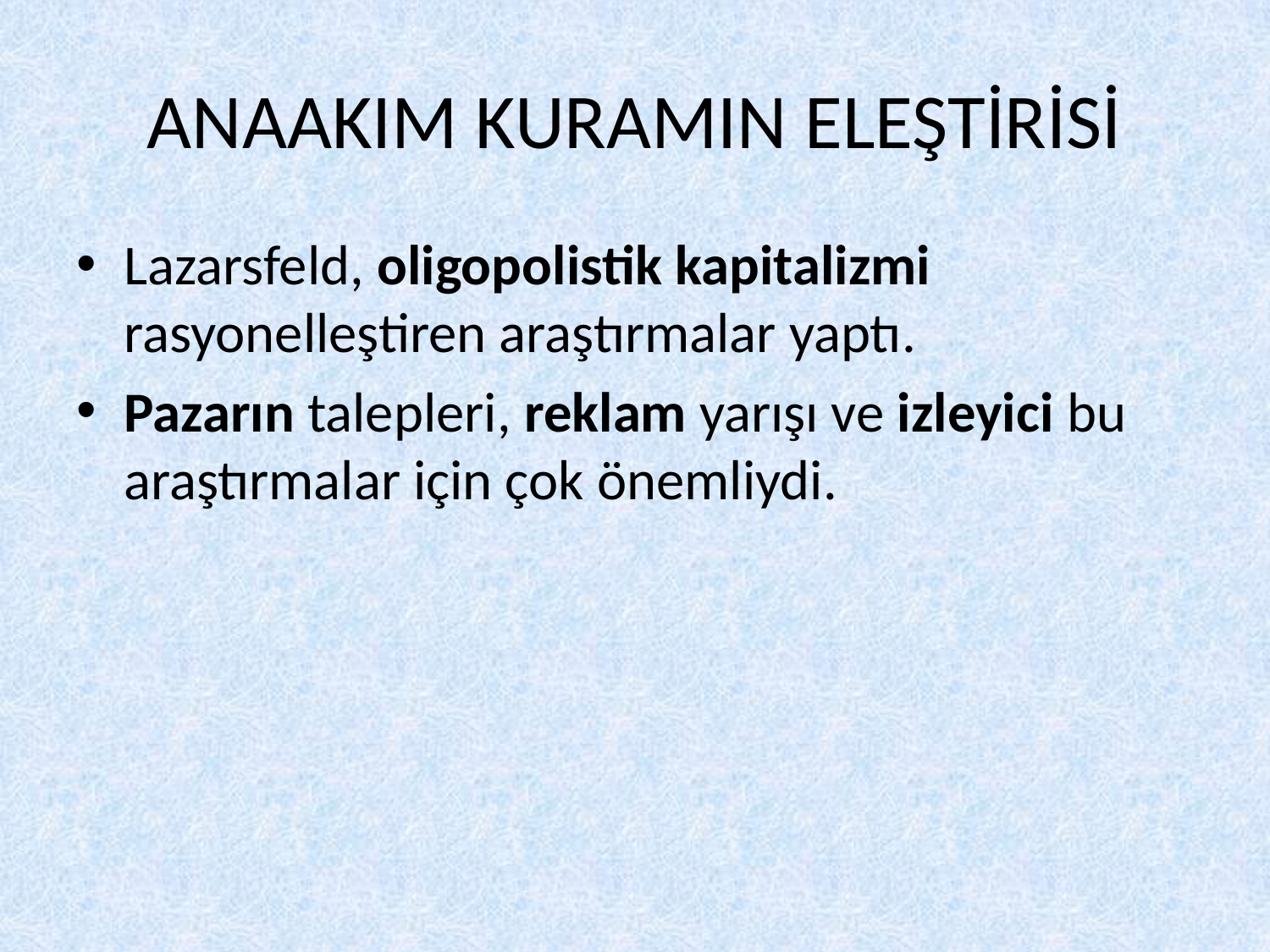

# ANAAKIM KURAMIN ELEŞTİRİSİ
Lazarsfeld, oligopolistik kapitalizmi rasyonelleştiren araştırmalar yaptı.
Pazarın talepleri, reklam yarışı ve izleyici bu araştırmalar için çok önemliydi.